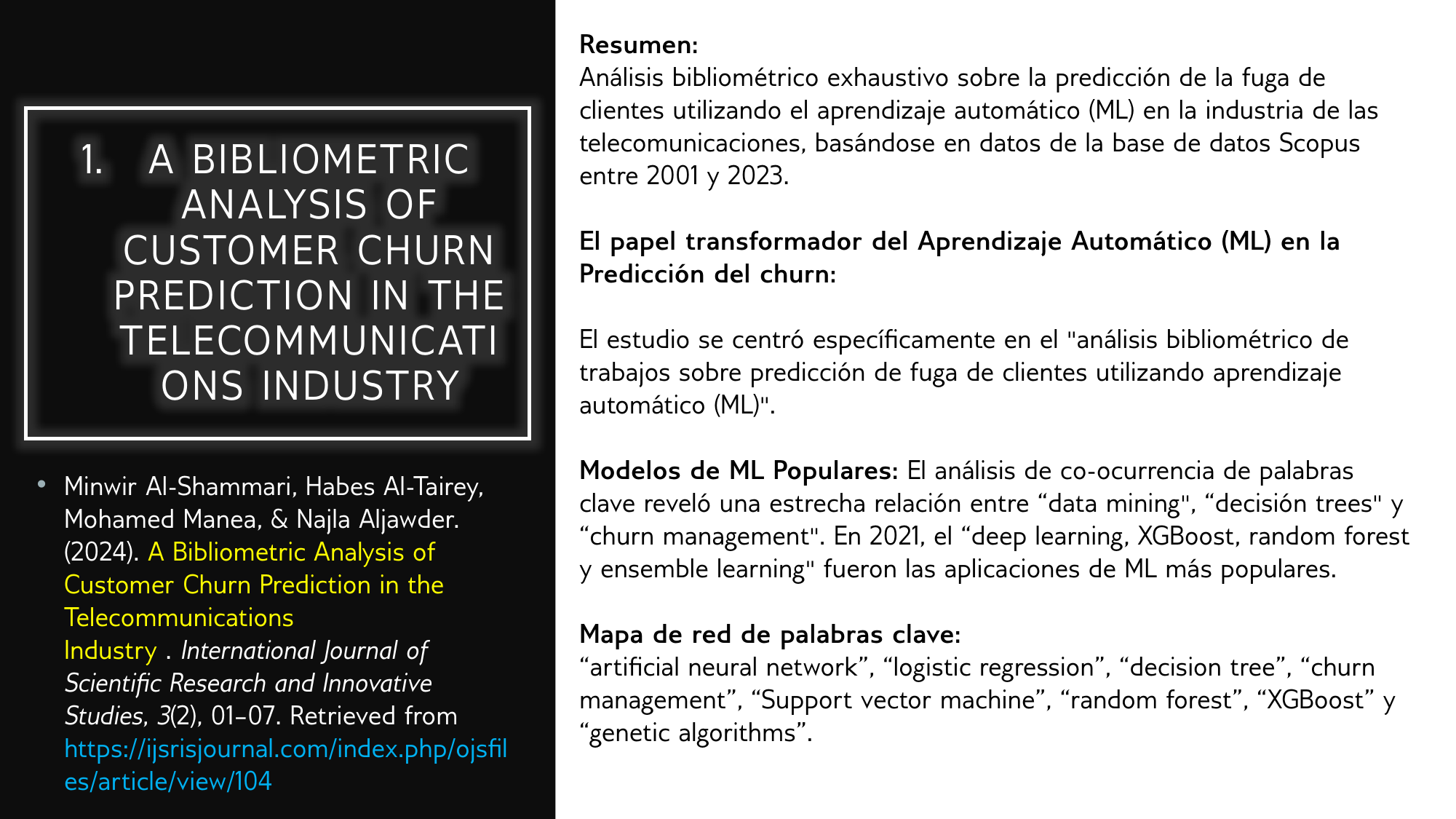

Resumen:
Análisis bibliométrico exhaustivo sobre la predicción de la fuga de clientes utilizando el aprendizaje automático (ML) en la industria de las telecomunicaciones, basándose en datos de la base de datos Scopus entre 2001 y 2023.

El papel transformador del Aprendizaje Automático (ML) en la Predicción del churn:

El estudio se centró específicamente en el "análisis bibliométrico de trabajos sobre predicción de fuga de clientes utilizando aprendizaje automático (ML)".
Modelos de ML Populares: El análisis de co-ocurrencia de palabras clave reveló una estrecha relación entre “data mining", “decisión trees" y “churn management". En 2021, el “deep learning, XGBoost, random forest y ensemble learning" fueron las aplicaciones de ML más populares.

Mapa de red de palabras clave:
“artificial neural network”, “logistic regression”, “decision tree”, “churn management”, “Support vector machine”, “random forest”, “XGBoost” y “genetic algorithms”.

A bibliometric analysis of customer churn prediction in the telecommunications industry
Minwir Al-Shammari, Habes Al-Tairey, Mohamed Manea, & Najla Aljawder. (2024). A Bibliometric Analysis of Customer Churn Prediction in the Telecommunications Industry . International Journal of Scientific Research and Innovative Studies, 3(2), 01–07. Retrieved from https://ijsrisjournal.com/index.php/ojsfiles/article/view/104